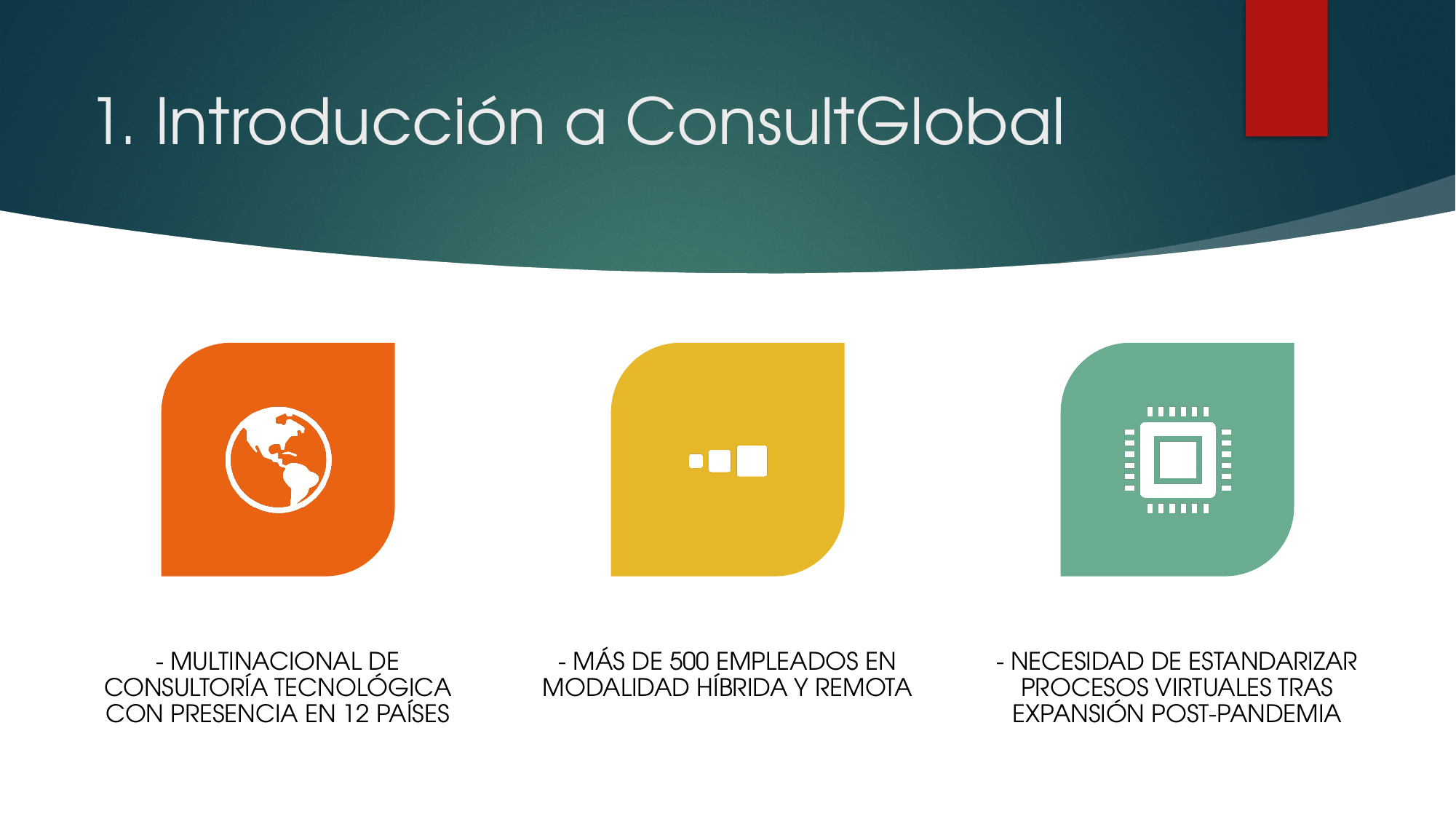

# 1. Introducción a ConsultGlobal

- Multinacional de consultoría tecnológica con presencia en 12 países
- Más de 500 empleados en modalidad híbrida y remota
- Necesidad de estandarizar procesos virtuales tras expansión post-pandemia